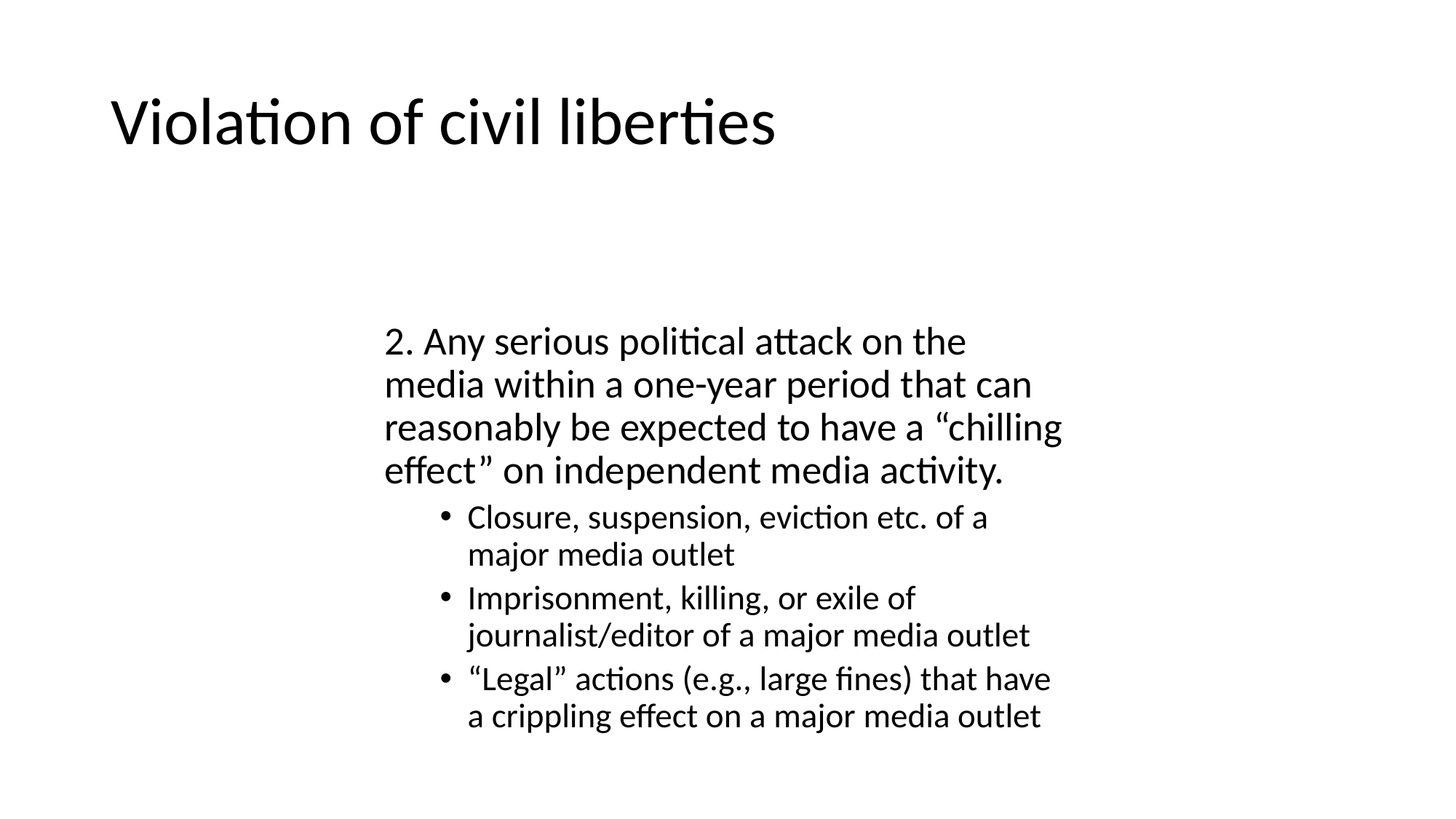

# Violation of civil liberties
2. Any serious political attack on the media within a one-year period that can reasonably be expected to have a “chilling effect” on independent media activity.
Closure, suspension, eviction etc. of a major media outlet
Imprisonment, killing, or exile of journalist/editor of a major media outlet
“Legal” actions (e.g., large fines) that have a crippling effect on a major media outlet